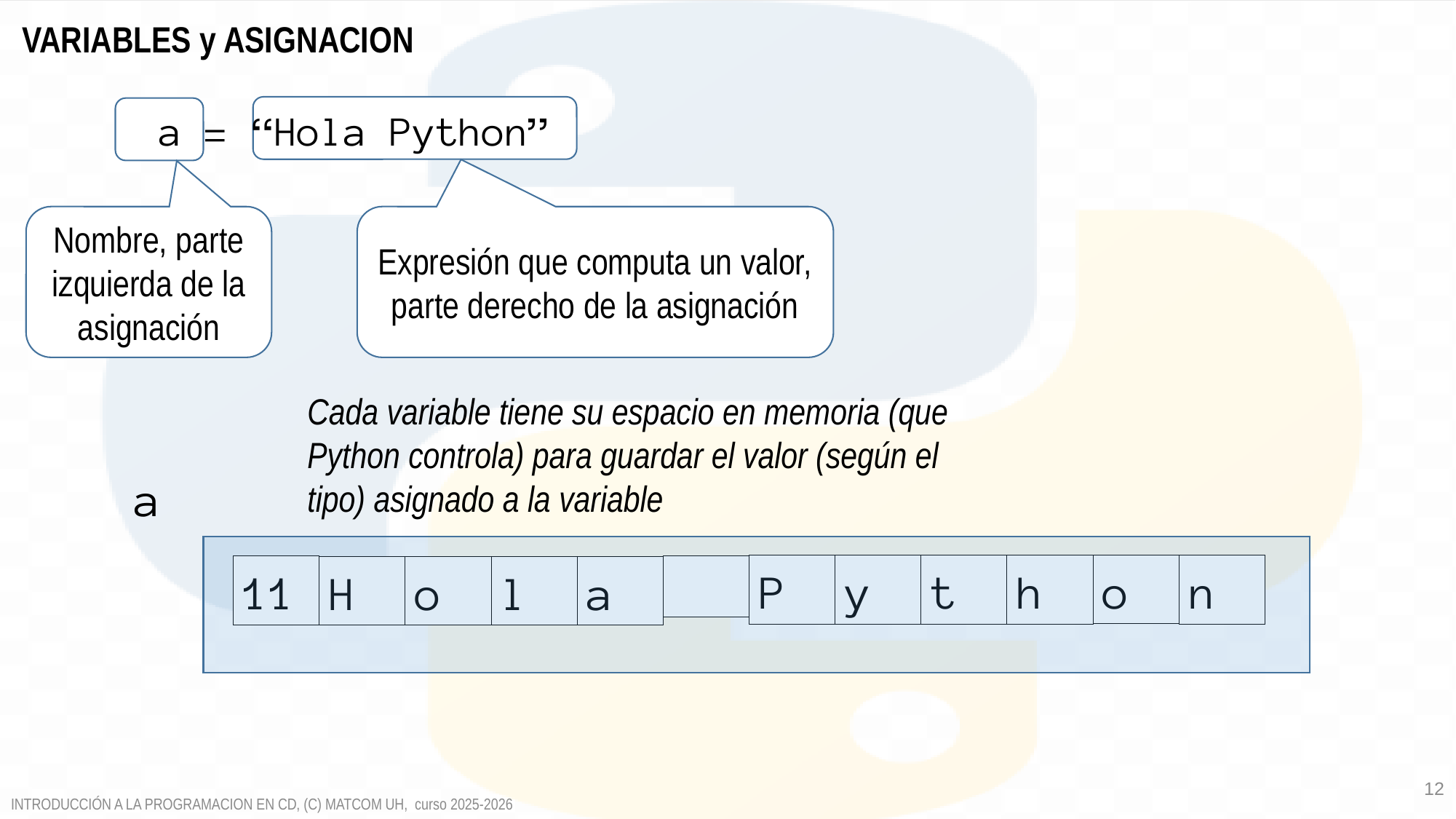

VARIABLES y ASIGNACION

a = “Hola Python”
Nombre, parte izquierda de la asignación
Expresión que computa un valor, parte derecho de la asignación
Cada variable tiene su espacio en memoria (que Python controla) para guardar el valor (según el tipo) asignado a la variable
a

o
t
h
n
y
P
11

l
a
o
H
12
INTRODUCCIÓN A LA PROGRAMACION EN CD, (C) MATCOM UH,  curso 2025-2026